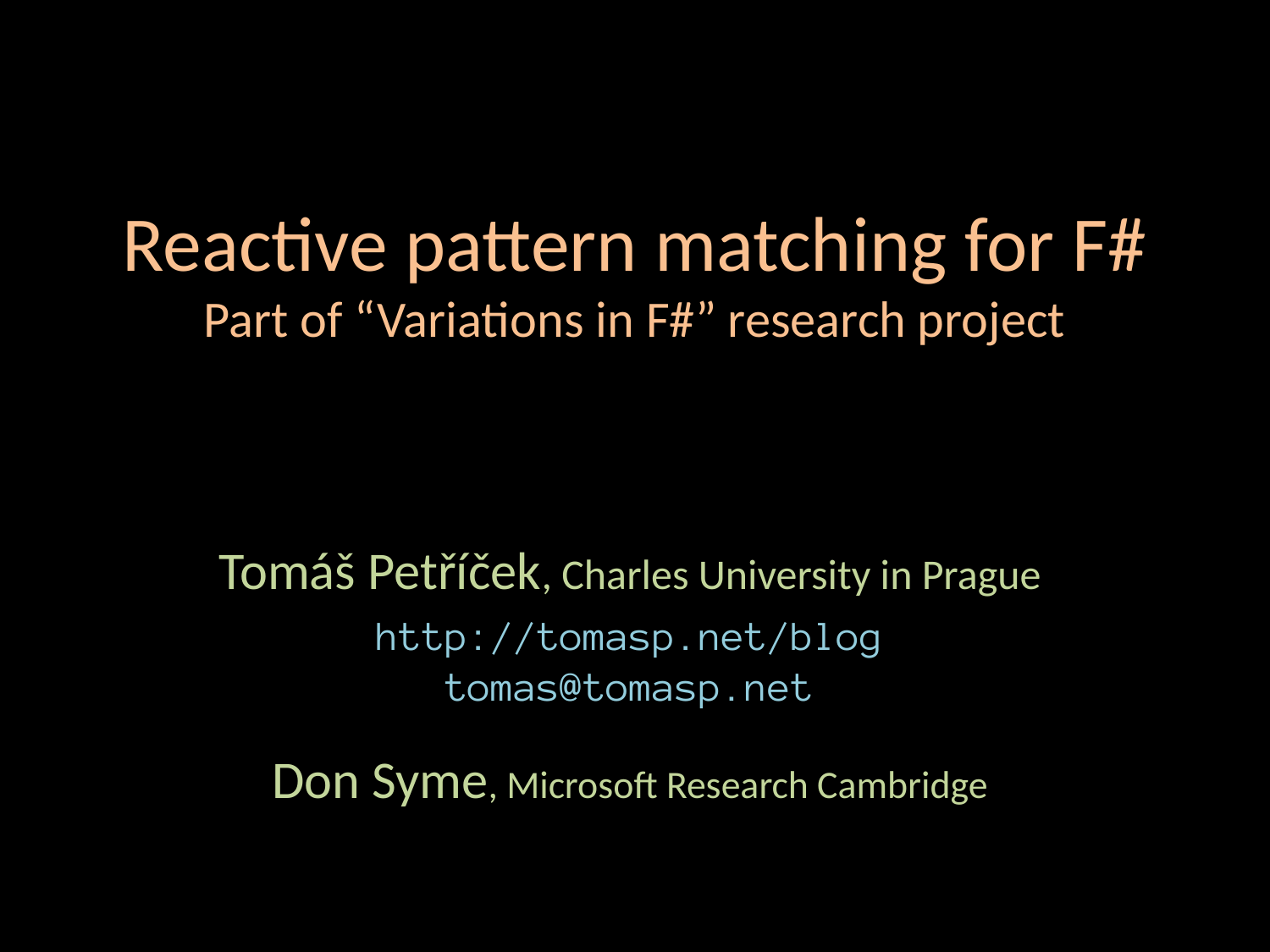

# Reactive pattern matching for F# Part of “Variations in F#” research project
Tomáš Petříček, Charles University in Prague
http://tomasp.net/blog
tomas@tomasp.net

Don Syme, Microsoft Research Cambridge